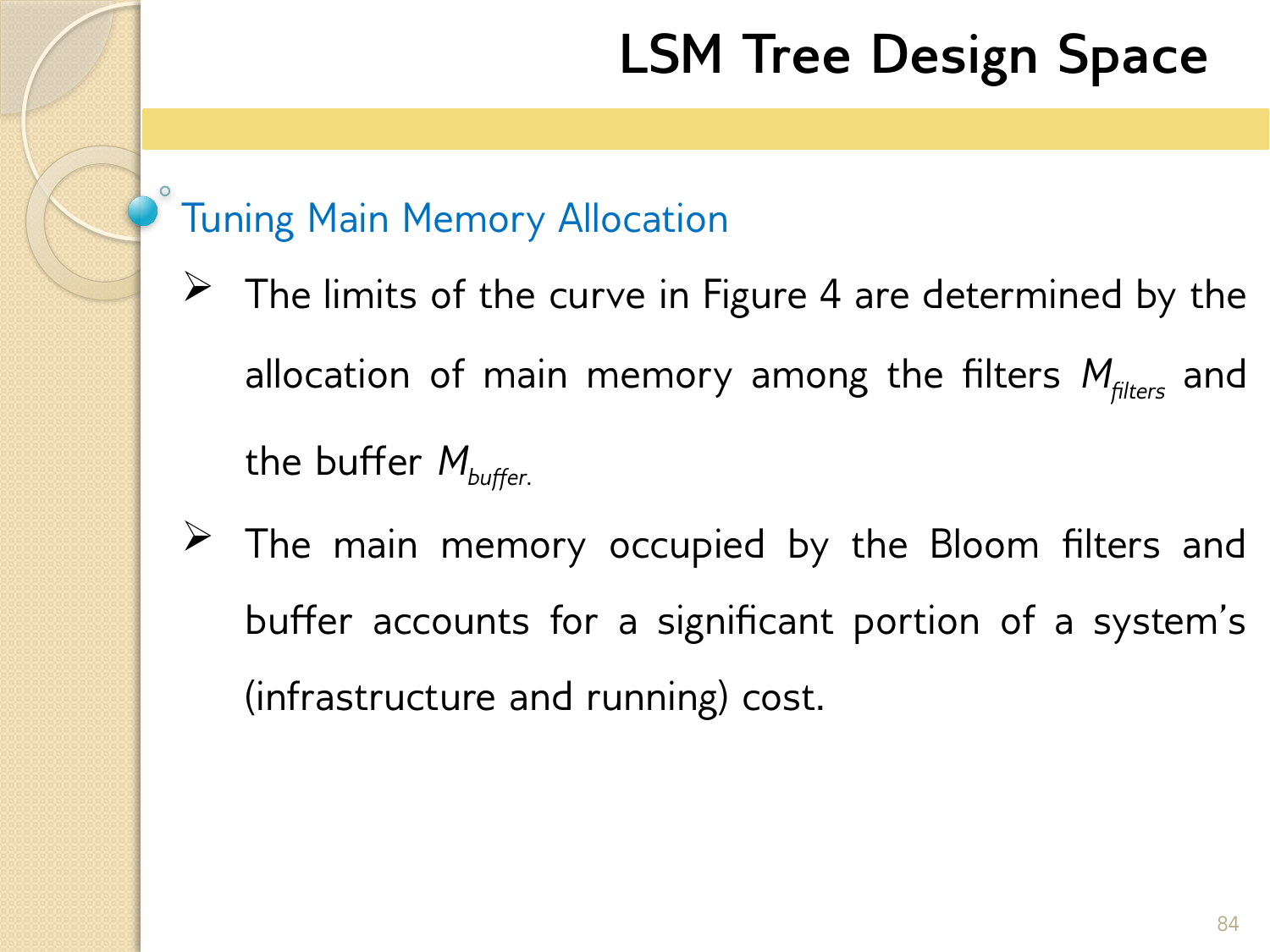

LSM Tree Design Space

Tuning Main Memory Allocation
The limits of the curve in Figure 4 are determined by the allocation of main memory among the filters Mfilters and the buffer Mbuffer.
The main memory occupied by the Bloom filters and buffer accounts for a significant portion of a system’s (infrastructure and running) cost.
84